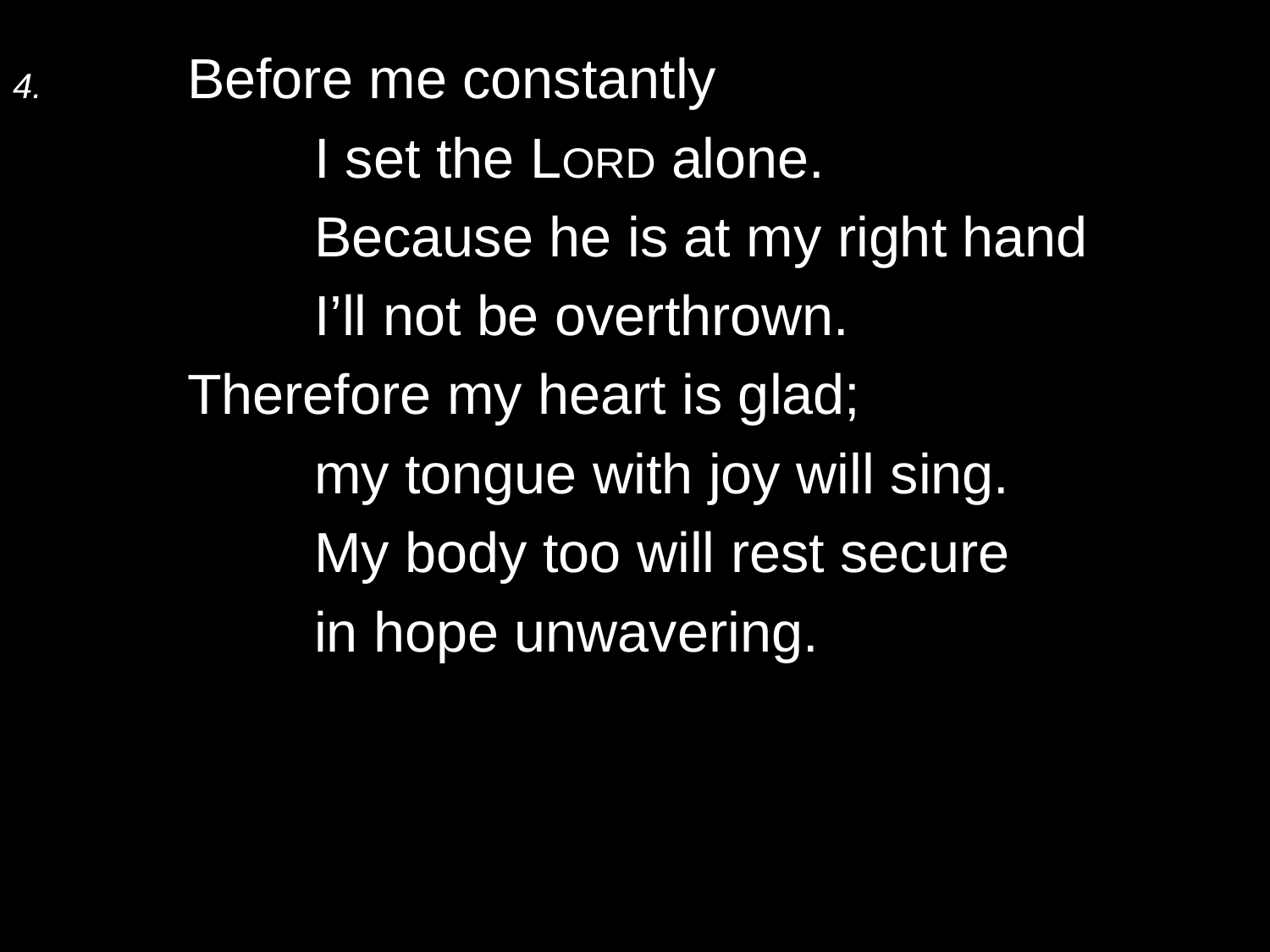

4.	Before me constantly
		I set the Lord alone.
		Because he is at my right hand
		I’ll not be overthrown.
	Therefore my heart is glad;
		my tongue with joy will sing.
		My body too will rest secure
		in hope unwavering.